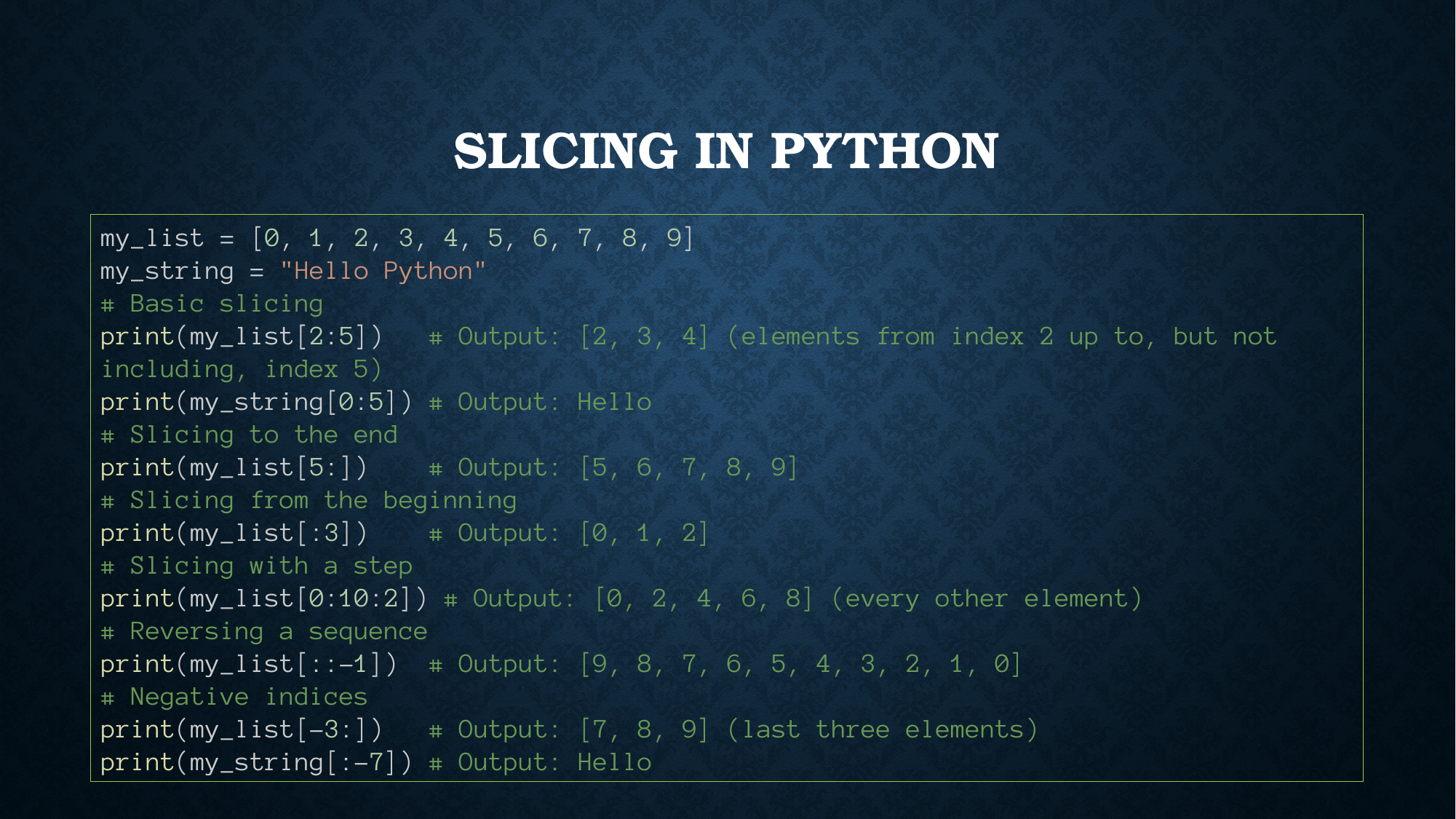

# Slicing in python
my_list = [0, 1, 2, 3, 4, 5, 6, 7, 8, 9]
my_string = "Hello Python"
# Basic slicing
print(my_list[2:5])   # Output: [2, 3, 4] (elements from index 2 up to, but not including, index 5)
print(my_string[0:5]) # Output: Hello
# Slicing to the end
print(my_list[5:])    # Output: [5, 6, 7, 8, 9]
# Slicing from the beginning
print(my_list[:3])    # Output: [0, 1, 2]
# Slicing with a step
print(my_list[0:10:2]) # Output: [0, 2, 4, 6, 8] (every other element)
# Reversing a sequence
print(my_list[::-1])  # Output: [9, 8, 7, 6, 5, 4, 3, 2, 1, 0]
# Negative indices
print(my_list[-3:])   # Output: [7, 8, 9] (last three elements)
print(my_string[:-7]) # Output: Hello